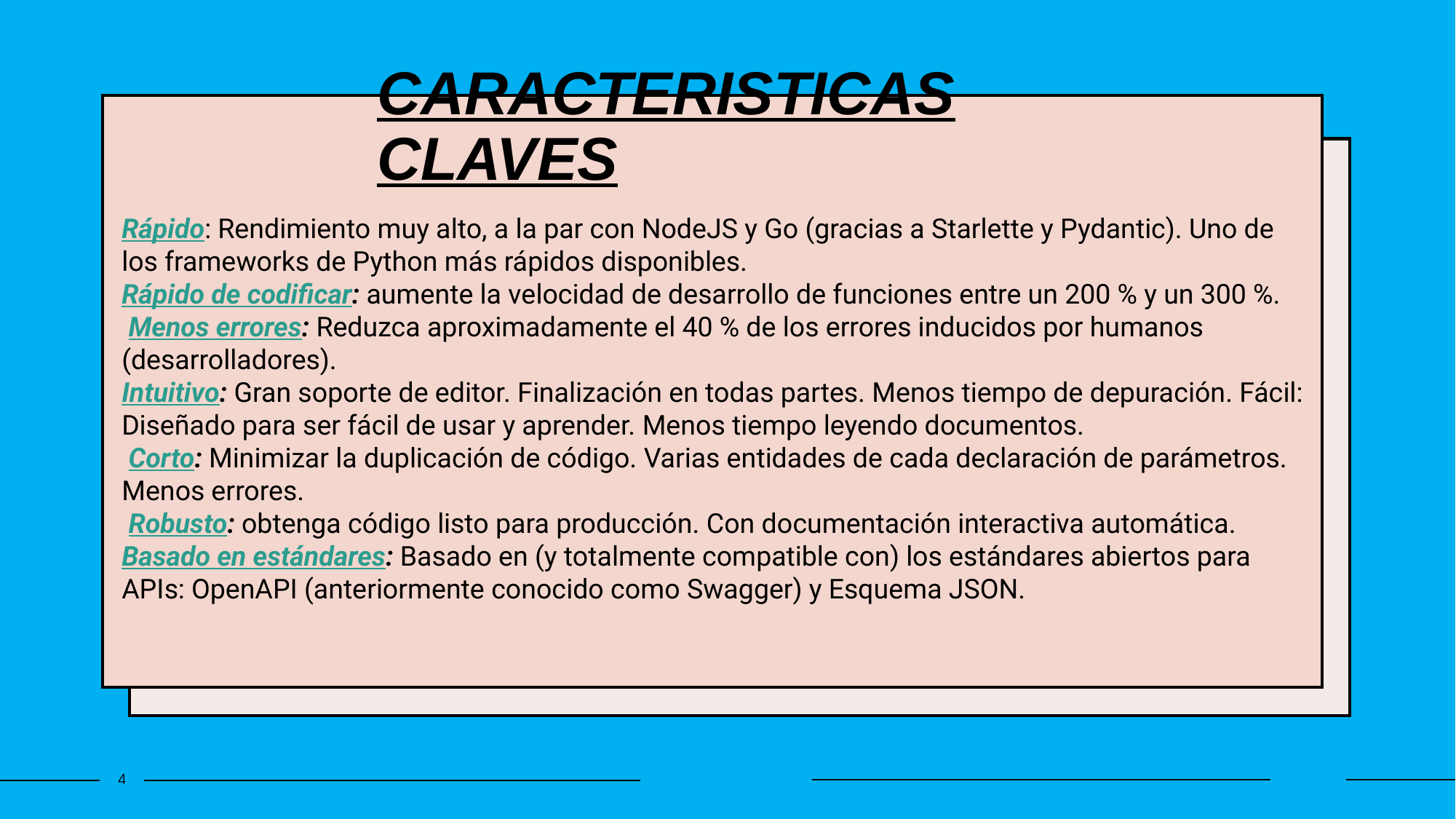

# CARACTERISTICAS CLAVES
Rápido: Rendimiento muy alto, a la par con NodeJS y Go (gracias a Starlette y Pydantic). Uno de los frameworks de Python más rápidos disponibles.
Rápido de codificar: aumente la velocidad de desarrollo de funciones entre un 200 % y un 300 %.
 Menos errores: Reduzca aproximadamente el 40 % de los errores inducidos por humanos (desarrolladores).
Intuitivo: Gran soporte de editor. Finalización en todas partes. Menos tiempo de depuración. Fácil: Diseñado para ser fácil de usar y aprender. Menos tiempo leyendo documentos.
 Corto: Minimizar la duplicación de código. Varias entidades de cada declaración de parámetros. Menos errores.
 Robusto: obtenga código listo para producción. Con documentación interactiva automática.
Basado en estándares: Basado en (y totalmente compatible con) los estándares abiertos para APIs: OpenAPI (anteriormente conocido como Swagger) y Esquema JSON.
4